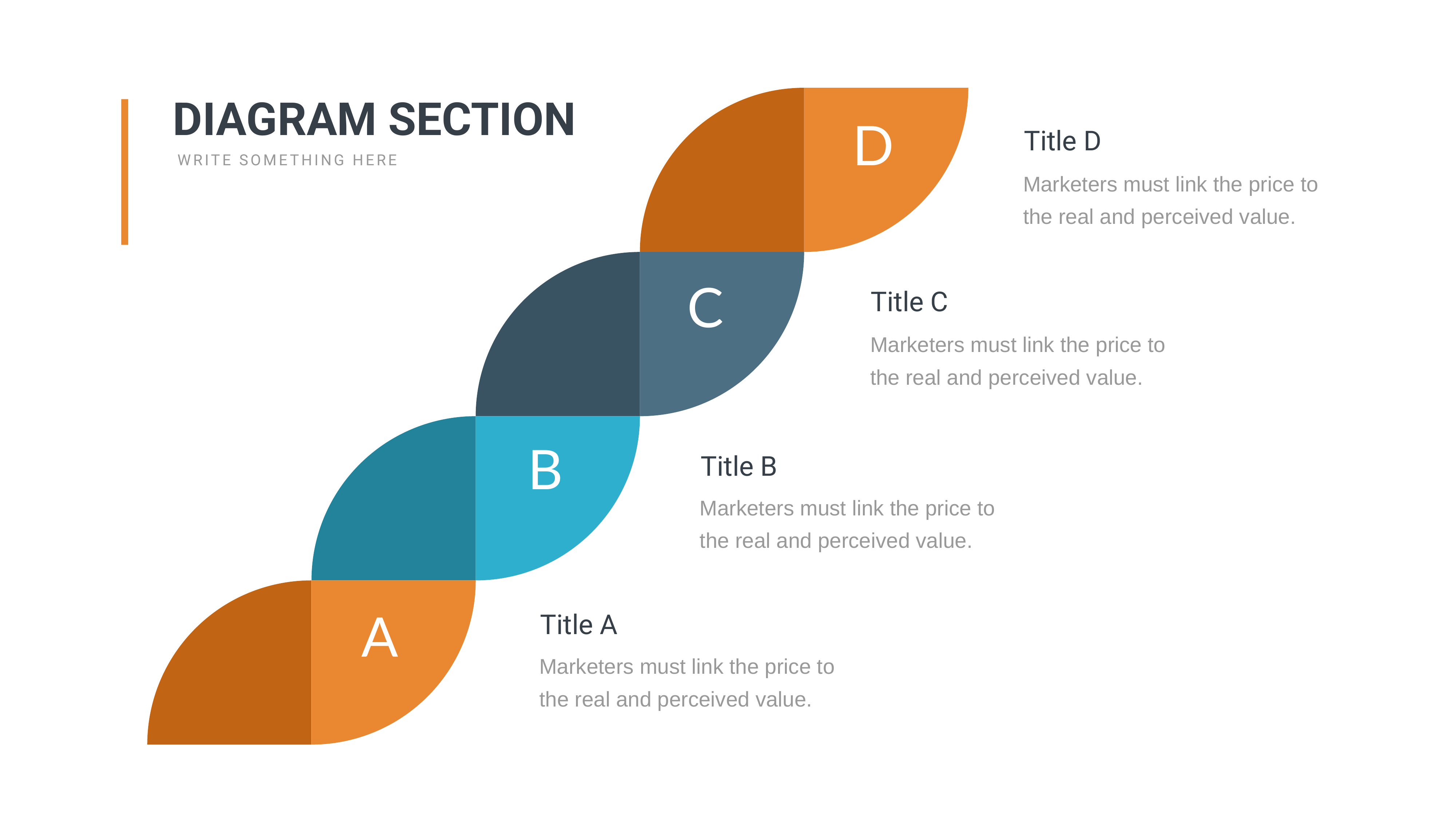

DIAGRAM SECTION
WRITE SOMETHING HERE

D
Title D
Marketers must link the price to the real and perceived value.
C
Title C
Marketers must link the price to the real and perceived value.
B
Title B
Marketers must link the price to the real and perceived value.
A
Title A
Marketers must link the price to the real and perceived value.